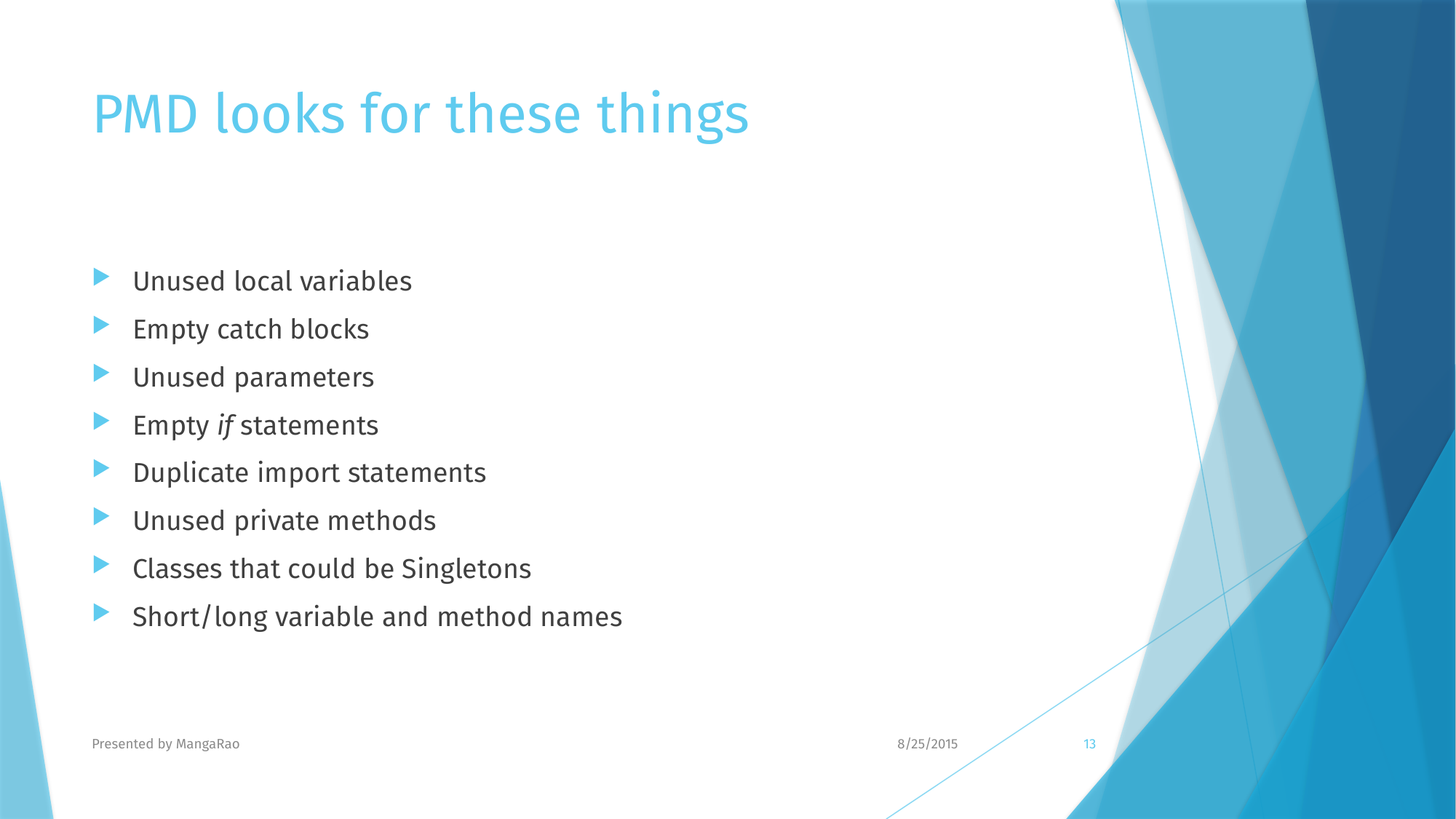

# PMD looks for these things
Unused local variables
Empty catch blocks
Unused parameters
Empty if statements
Duplicate import statements
Unused private methods
Classes that could be Singletons
Short/long variable and method names
Presented by MangaRao
8/25/2015
13